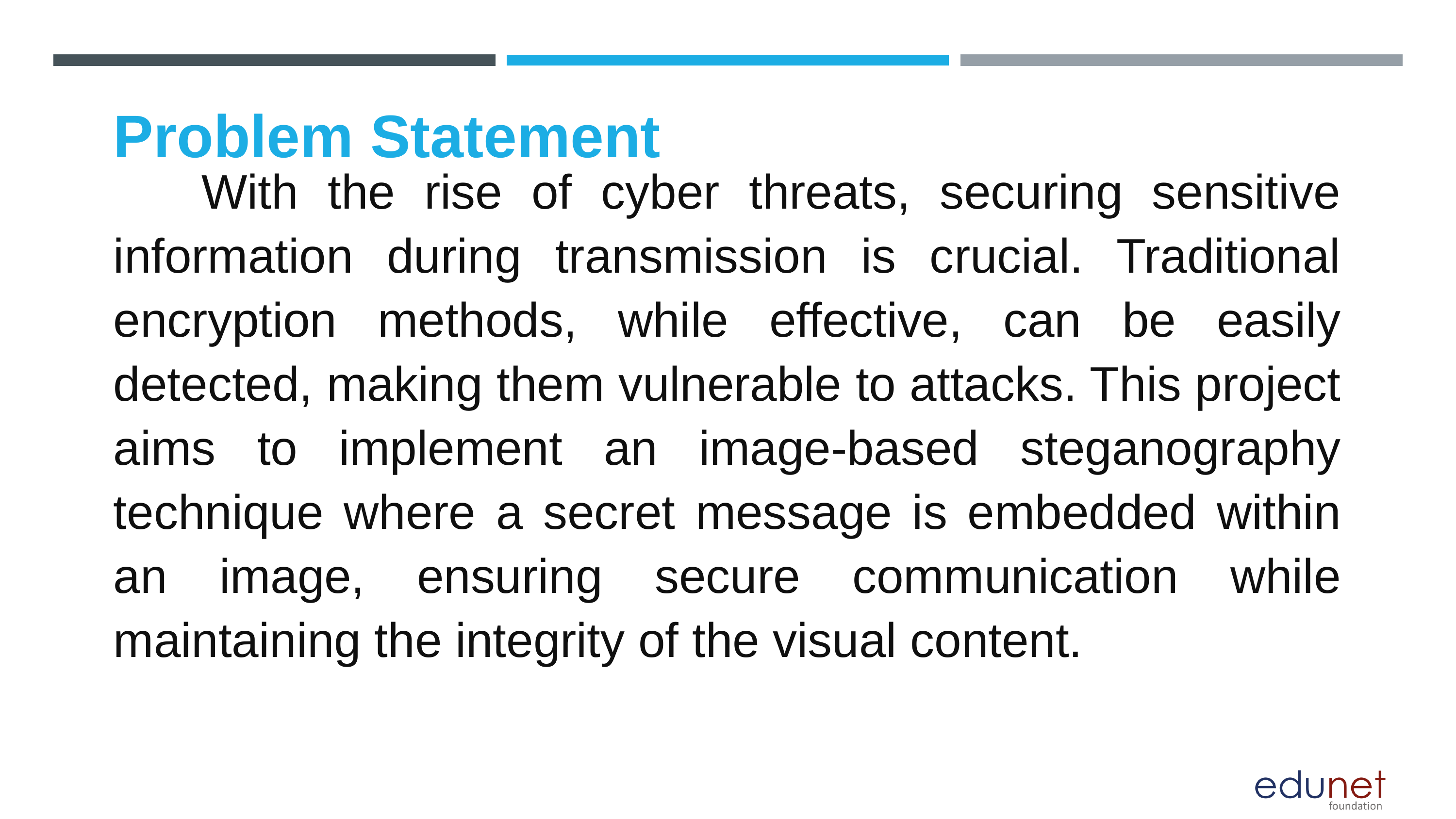

Problem Statement

   With the rise of cyber threats, securing sensitive information during transmission is crucial. Traditional encryption methods, while effective, can be easily detected, making them vulnerable to attacks. This project aims to implement an image-based steganography technique where a secret message is embedded within an image, ensuring secure communication while maintaining the integrity of the visual content.